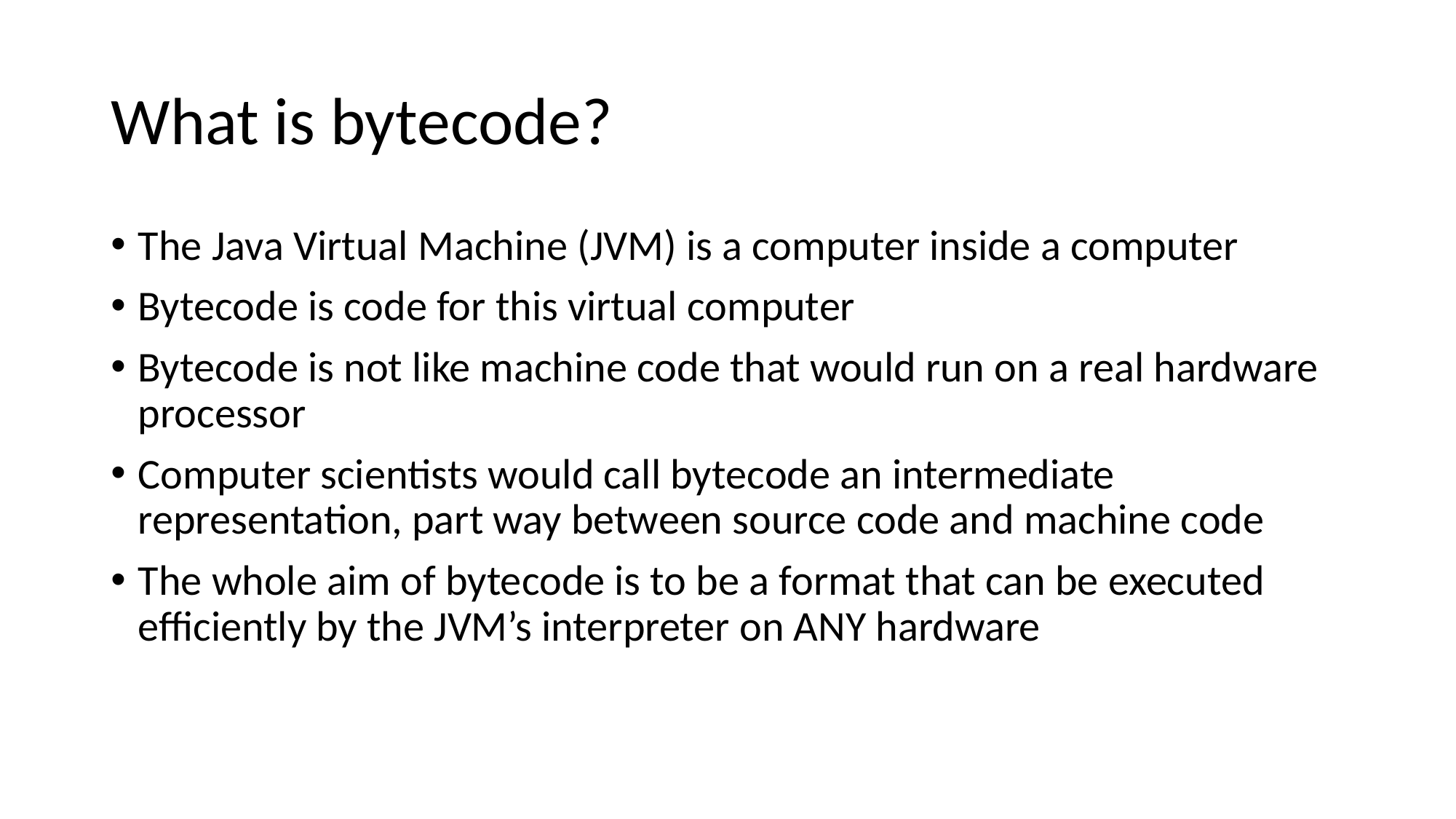

# What is bytecode?
The Java Virtual Machine (JVM) is a computer inside a computer
Bytecode is code for this virtual computer
Bytecode is not like machine code that would run on a real hardware processor
Computer scientists would call bytecode an intermediate representation, part way between source code and machine code
The whole aim of bytecode is to be a format that can be executed efficiently by the JVM’s interpreter on ANY hardware